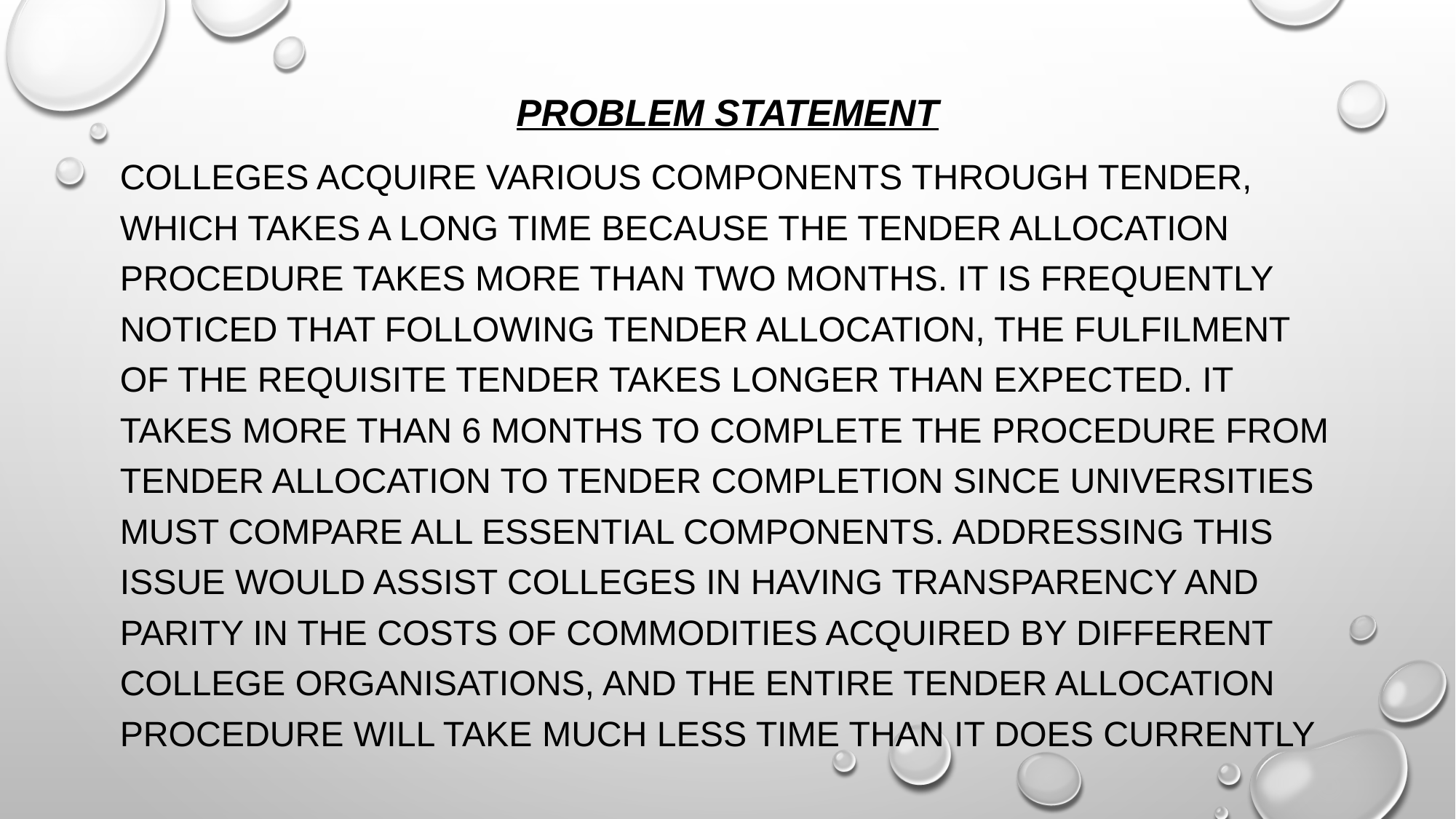

Problem statement
Colleges acquire various components through tender, which takes a long time because the tender allocation procedure takes more than two months. It is frequently noticed that following tender allocation, the fulfilment of the requisite tender takes longer than expected. It takes more than 6 months to complete the procedure from tender allocation to tender completion since universities must compare all essential components. Addressing this issue would assist colleges in having transparency and parity in the costs of commodities acquired by different college organisations, and the entire tender allocation procedure will take much less time than it does currently
#